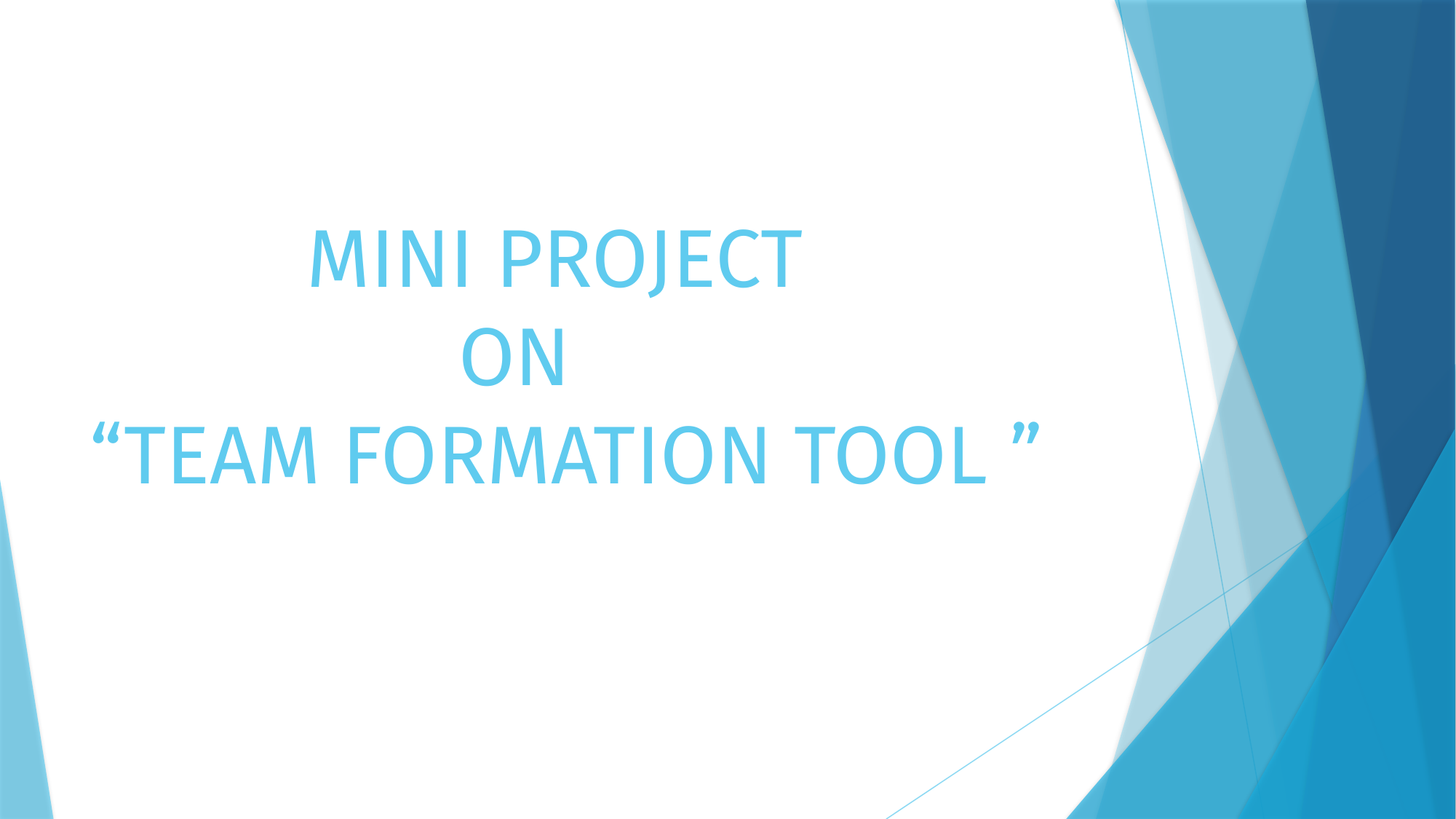

# MINI PROJECT ON “TEAM FORMATION TOOL ”